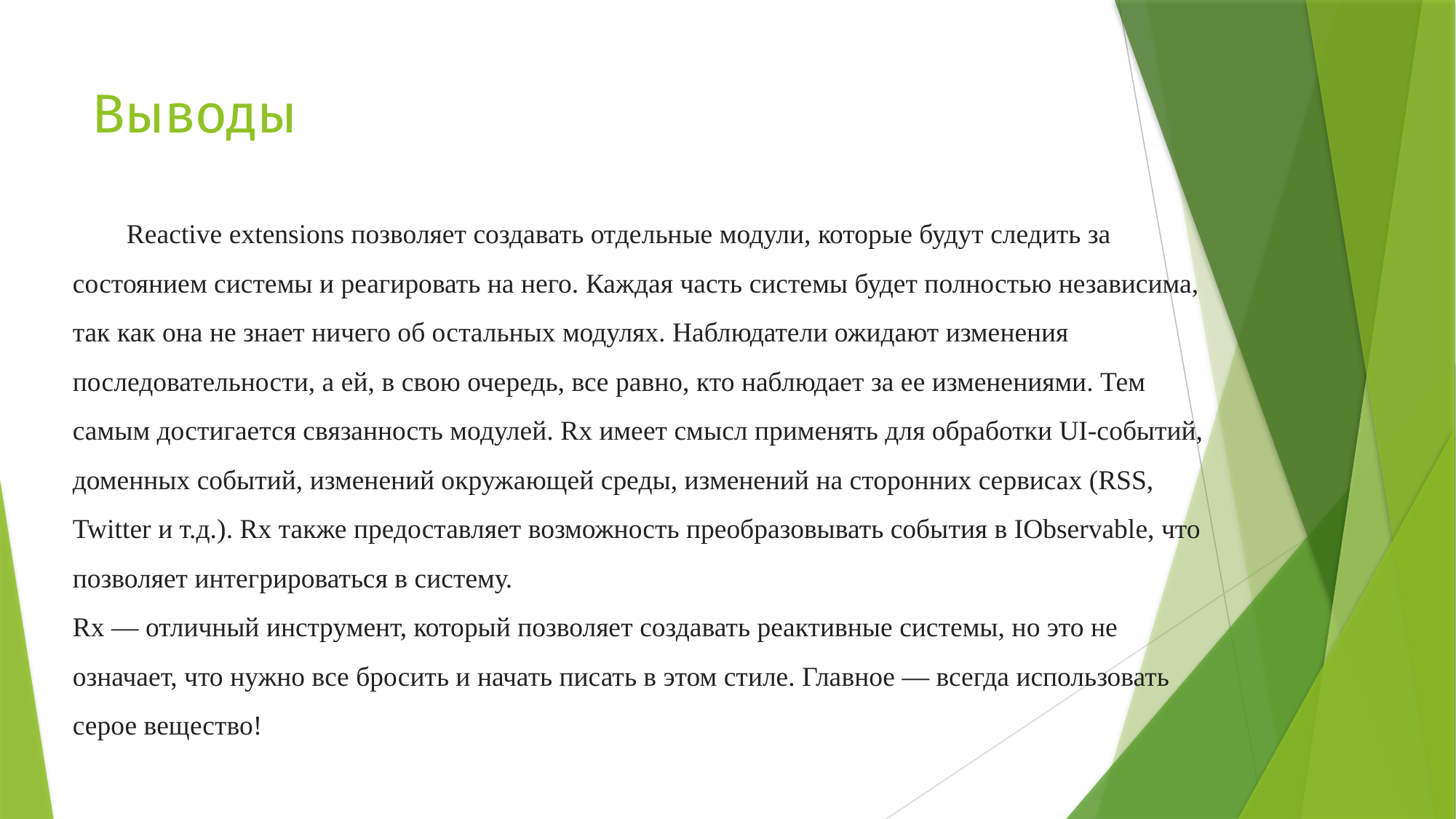

# Выводы
Reactive extensions позволяет создавать отдельные модули, которые будут следить за состоянием системы и реагировать на него. Каждая часть системы будет полностью независима, так как она не знает ничего об остальных модулях. Наблюдатели ожидают изменения последовательности, а ей, в свою очередь, все равно, кто наблюдает за ее изменениями. Тем самым достигается связанность модулей. Rx имеет смысл применять для обработки UI-событий, доменных событий, изменений окружающей среды, изменений на сторонних сервисах (RSS, Twitter и т.д.). Rx также предоставляет возможность преобразовывать события в IObservable, что позволяет интегрироваться в систему.
Rx — отличный инструмент, который позволяет создавать реактивные системы, но это не означает, что нужно все бросить и начать писать в этом стиле. Главное — всегда использовать серое вещество!